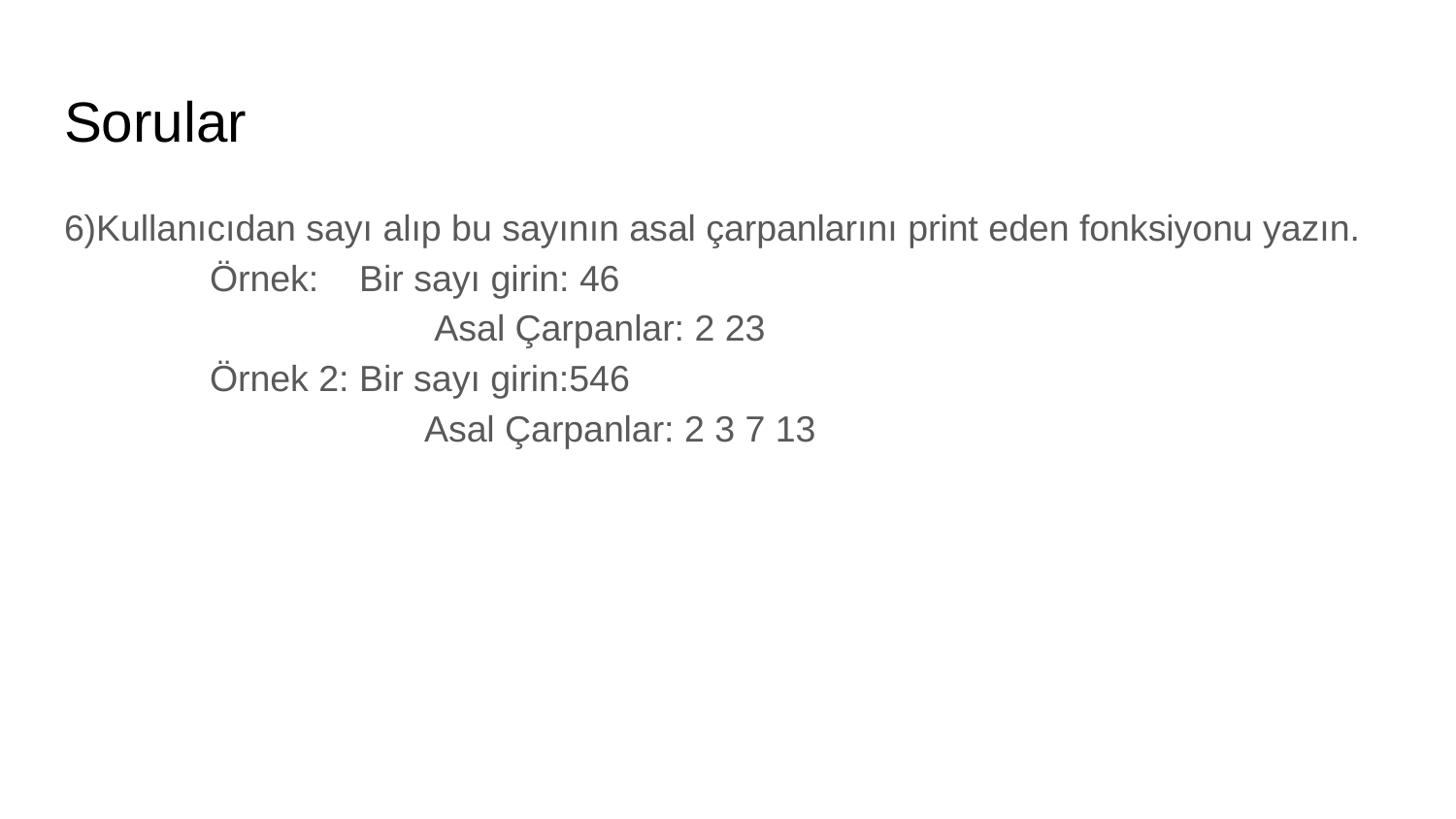

# Sorular
6)Kullanıcıdan sayı alıp bu sayının asal çarpanlarını print eden fonksiyonu yazın.
	Örnek:    Bir sayı girin: 46
		        Asal Çarpanlar: 2 23
	Örnek 2: Bir sayı girin:546
		       Asal Çarpanlar: 2 3 7 13